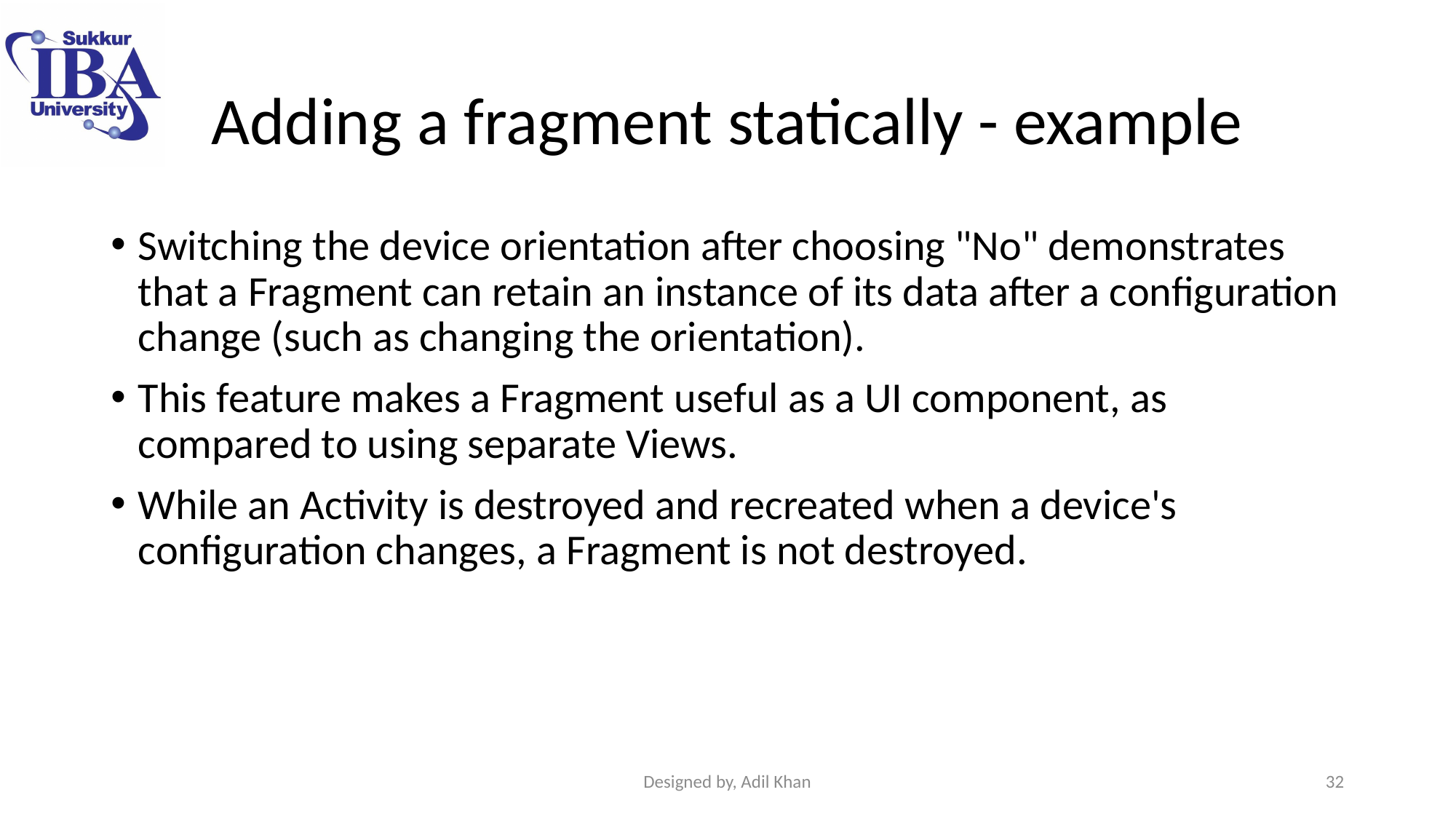

# Adding a fragment statically - example
Switching the device orientation after choosing "No" demonstrates that a Fragment can retain an instance of its data after a configuration change (such as changing the orientation).
This feature makes a Fragment useful as a UI component, as compared to using separate Views.
While an Activity is destroyed and recreated when a device's configuration changes, a Fragment is not destroyed.
Designed by, Adil Khan
32